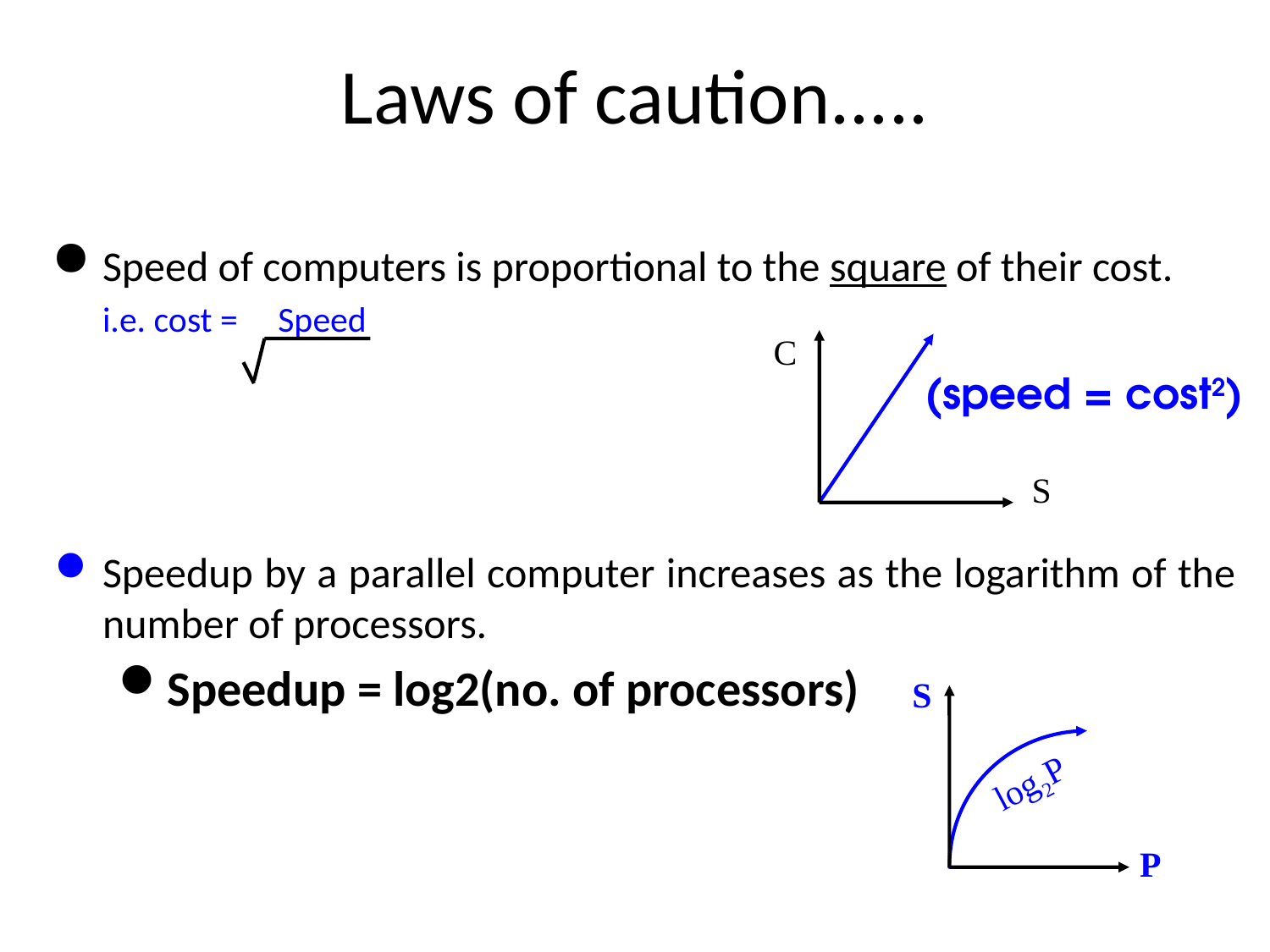

# Laws of caution.....
Speed of computers is proportional to the square of their cost.
	i.e. cost =     Speed

Speedup by a parallel computer increases as the logarithm of the number of processors.
Speedup = log2(no. of processors)

C

(speed = cost2)
S

S

log2P
P